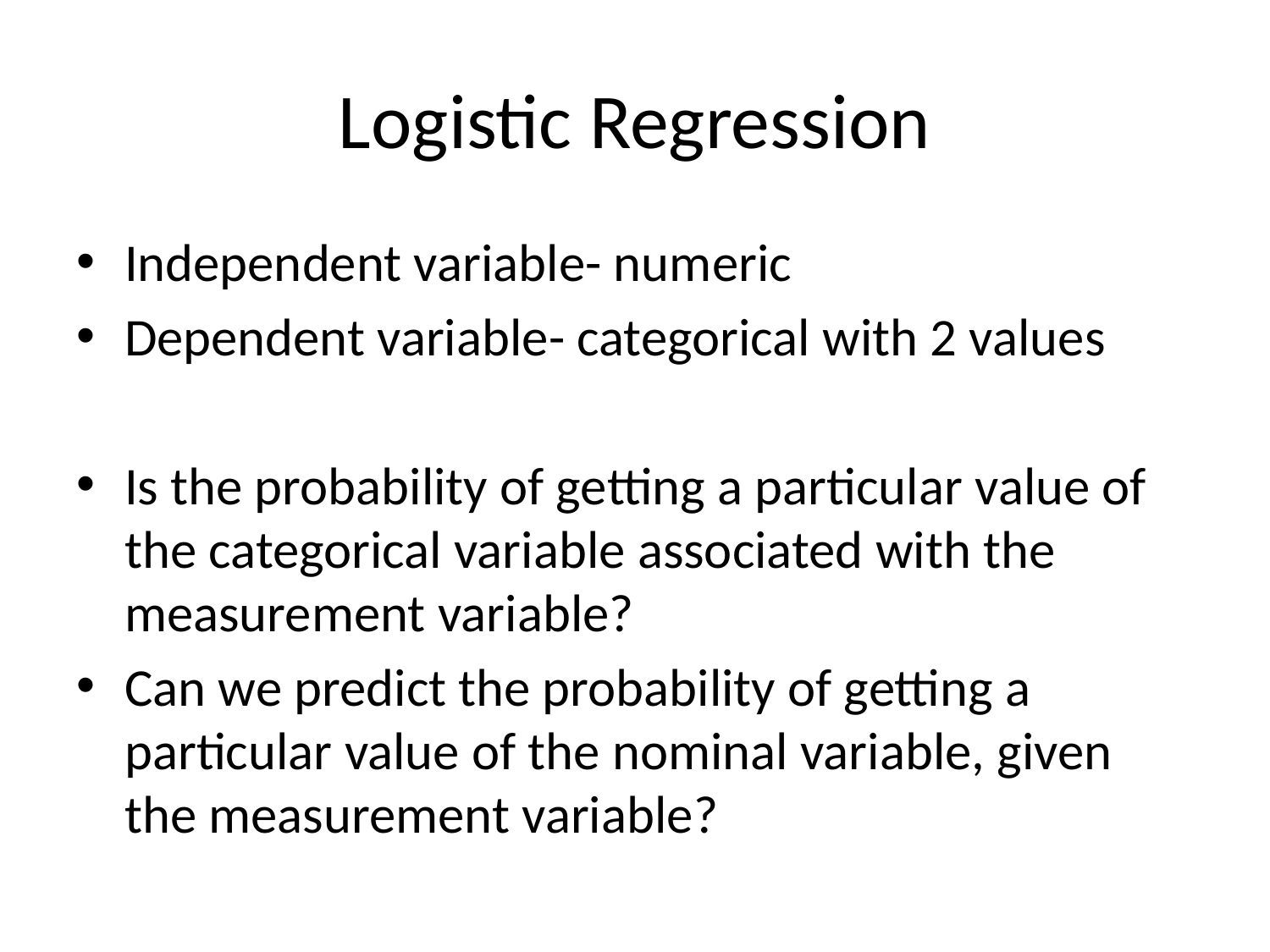

# Logistic Regression
Independent variable- numeric
Dependent variable- categorical with 2 values

Is the probability of getting a particular value of the categorical variable associated with the measurement variable?
Can we predict the probability of getting a particular value of the nominal variable, given the measurement variable?